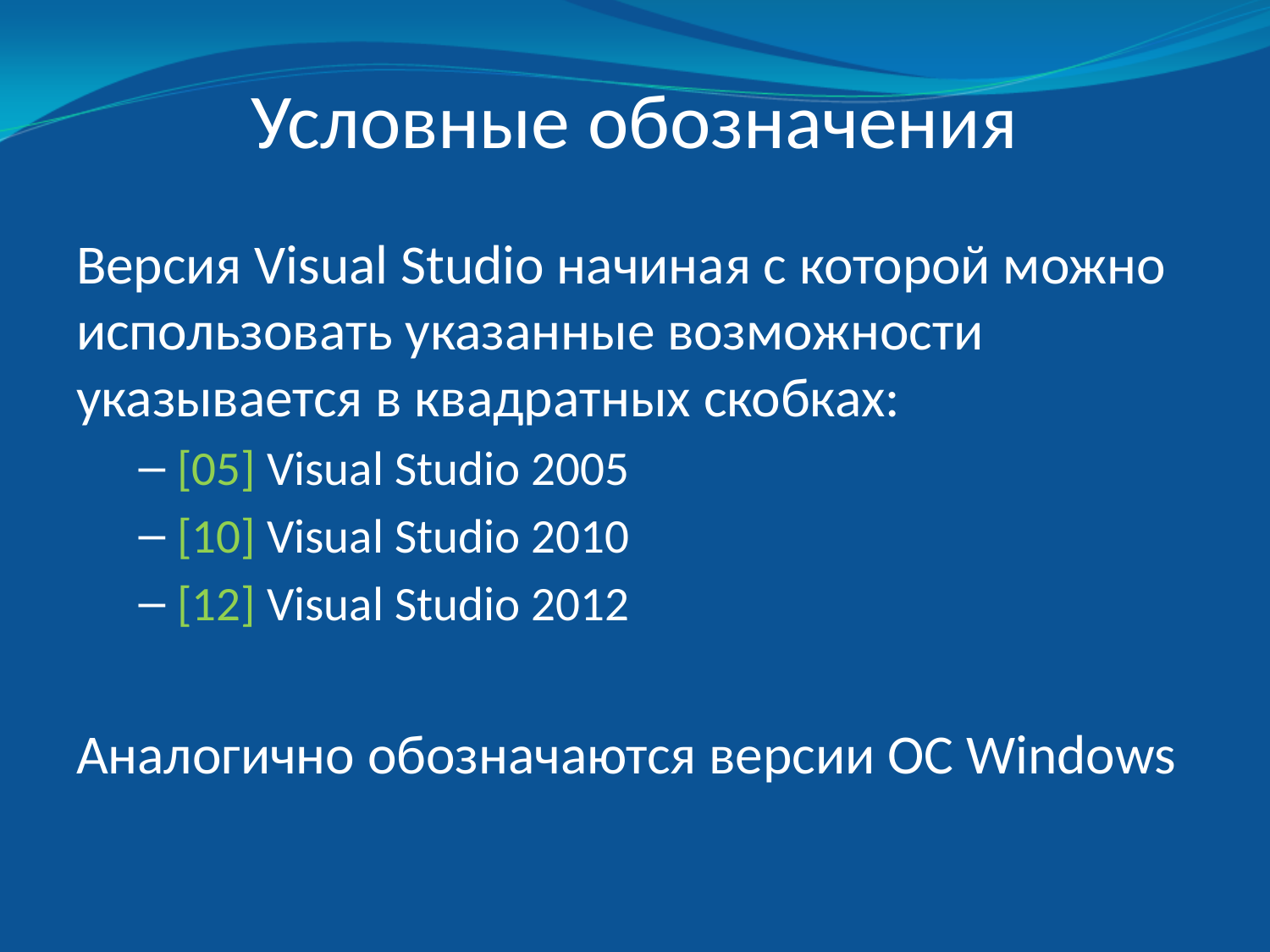

# Условные обозначения
Версия Visual Studio начиная с которой можно использовать указанные возможности указывается в квадратных скобках:
[05] Visual Studio 2005
[10] Visual Studio 2010
[12] Visual Studio 2012

Аналогично обозначаются версии ОС Windows